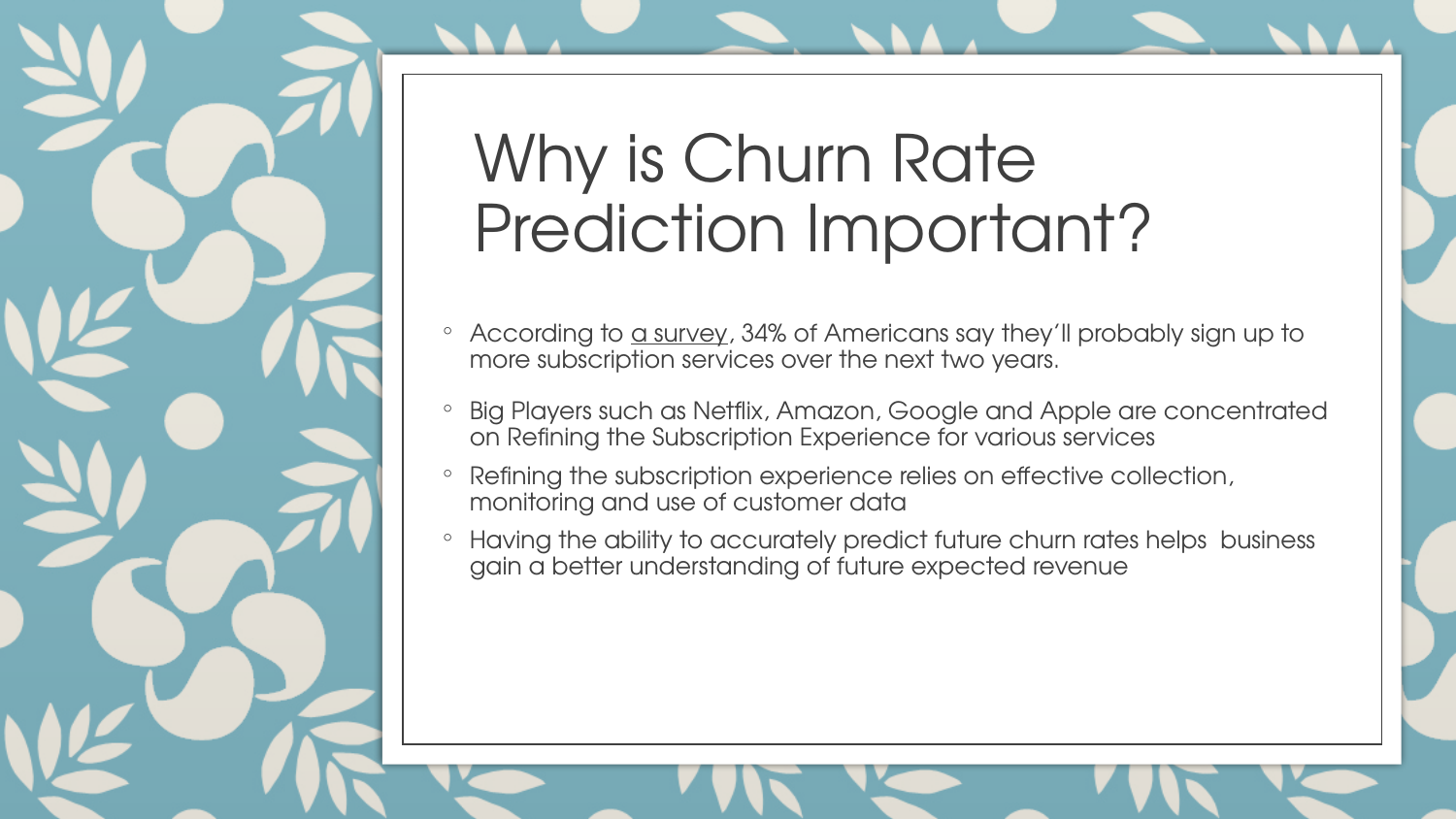

# Why is Churn Rate Prediction Important?
According to a survey, 34% of Americans say they’ll probably sign up to more subscription services over the next two years.

Big Players such as Netflix, Amazon, Google and Apple are concentrated on Refining the Subscription Experience for various services
Refining the subscription experience relies on effective collection, monitoring and use of customer data
Having the ability to accurately predict future churn rates helps  business gain a better understanding of future expected revenue